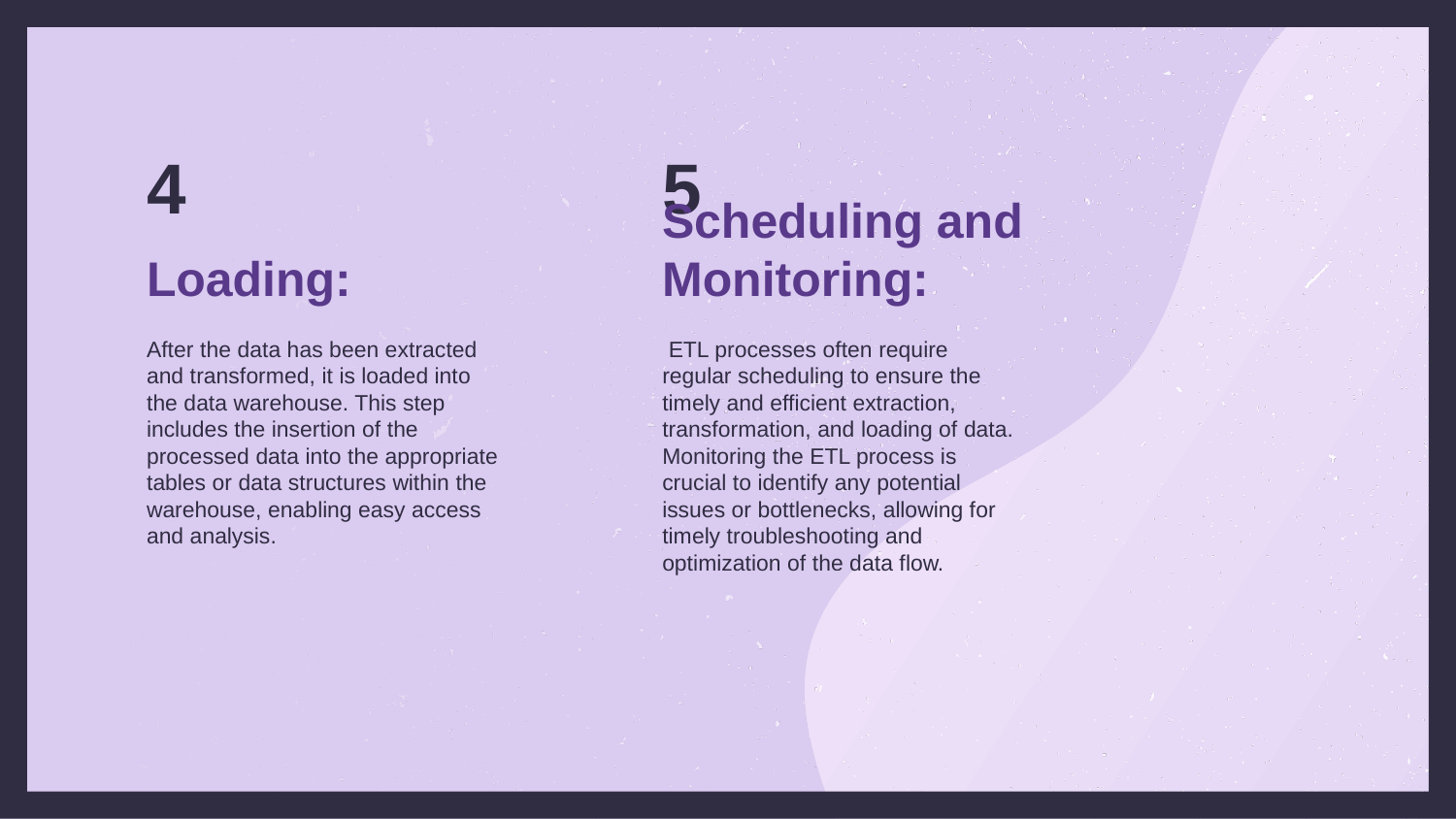

4
5
Loading:
Scheduling and Monitoring:

After the data has been extracted and transformed, it is loaded into the data warehouse. This step includes the insertion of the processed data into the appropriate tables or data structures within the warehouse, enabling easy access and analysis.
 ETL processes often require regular scheduling to ensure the timely and efficient extraction, transformation, and loading of data. Monitoring the ETL process is crucial to identify any potential issues or bottlenecks, allowing for timely troubleshooting and optimization of the data flow.